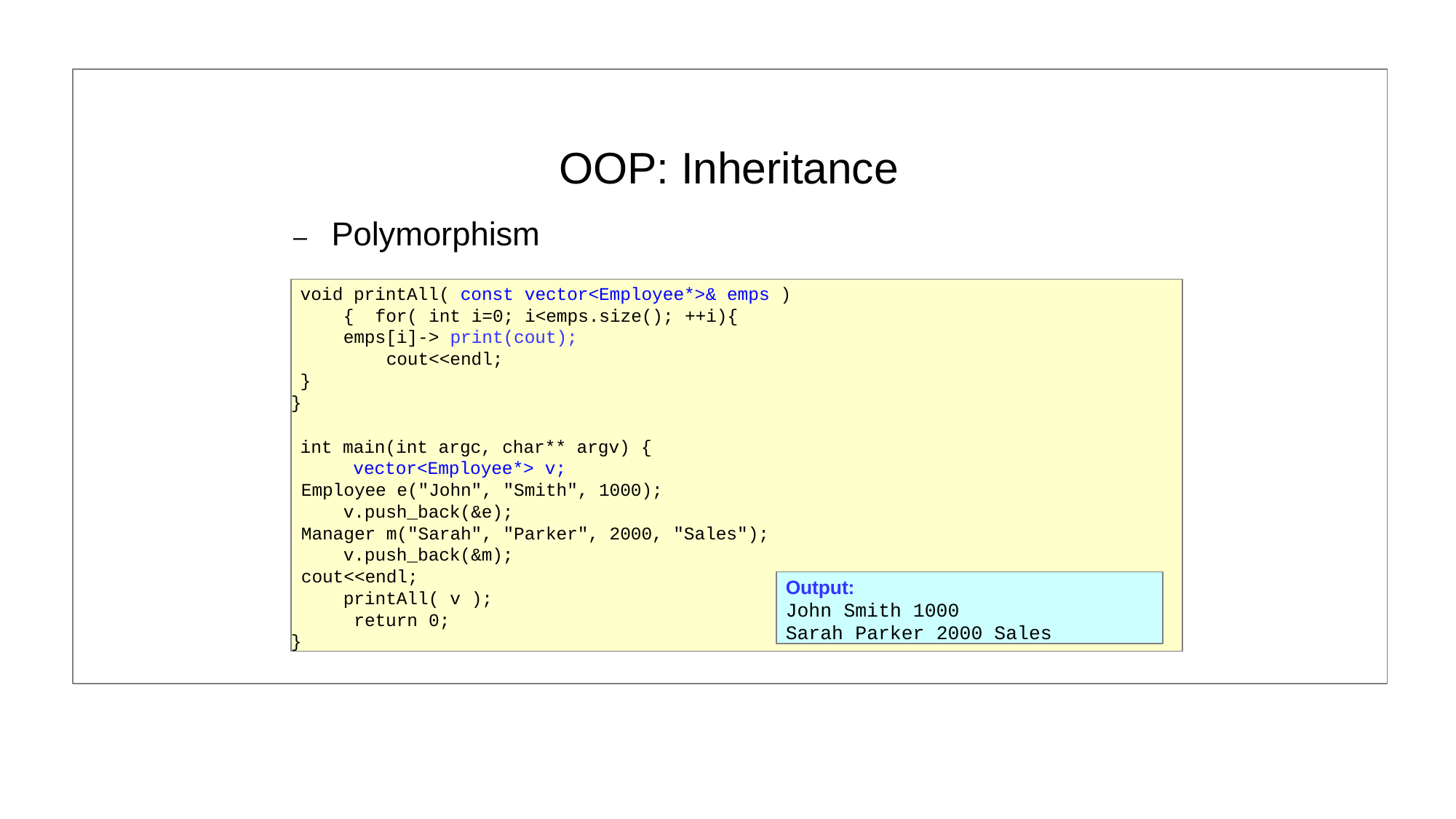

# OOP: Inheritance
–	Polymorphism
void printAll( const vector<Employee*>& emps ){  for( int i=0; i<emps.size(); ++i){
emps[i]-> print(cout);  cout<<endl;
}
}

int main(int argc, char** argv) {  vector<Employee*> v;
Employee e("John", "Smith", 1000);  v.push_back(&e);
Manager m("Sarah", "Parker", 2000, "Sales");  v.push_back(&m);
cout<<endl;  printAll( v );  return 0;
}
Output:
John Smith 1000
Sarah Parker 2000 Sales